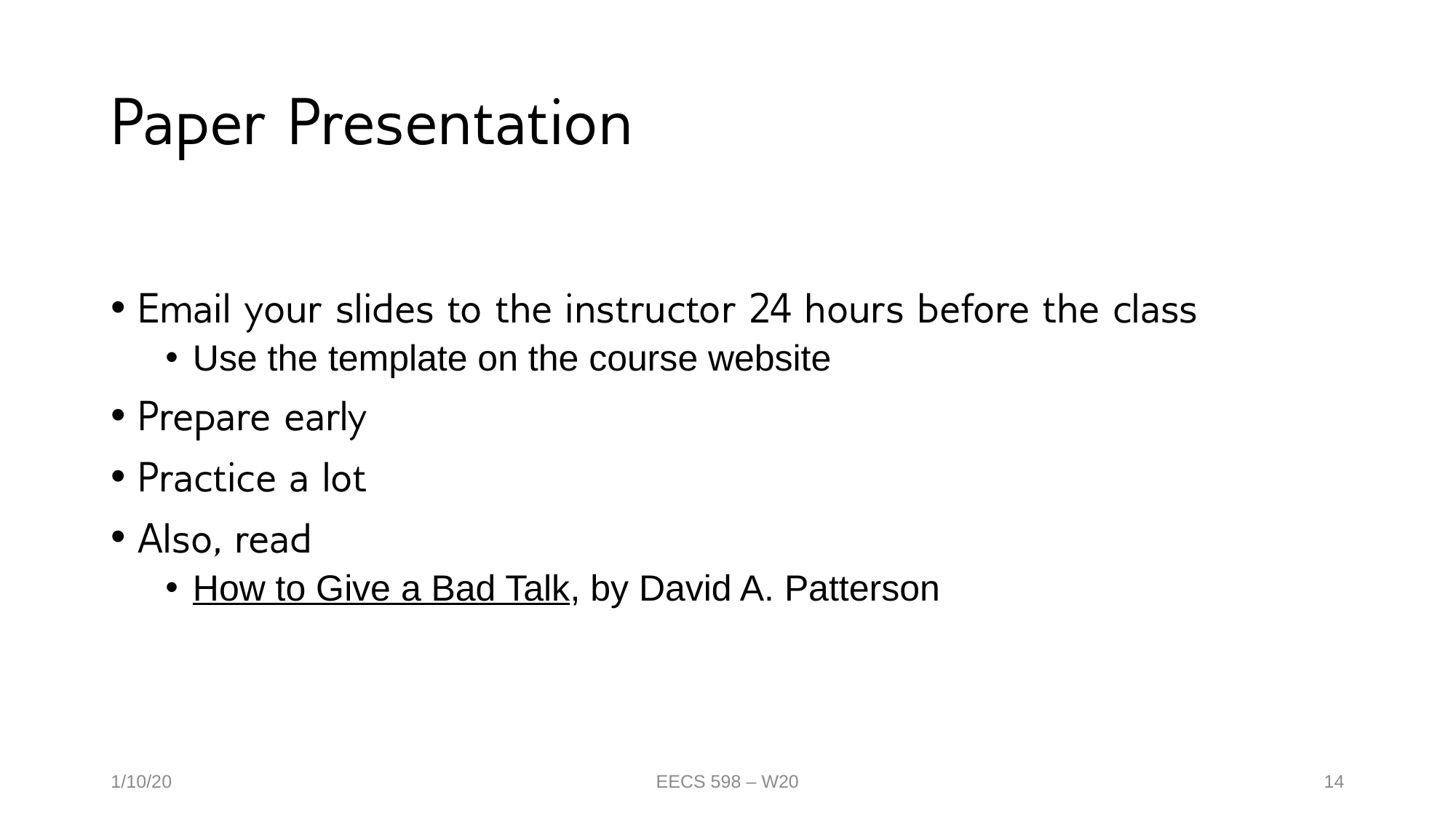

# Paper Presentation
Email your slides to the instructor 24 hours before the class
Use the template on the course website
Prepare early
Practice a lot
Also, read
How to Give a Bad Talk, by David A. Patterson

1/10/20
EECS 598 – W20
14